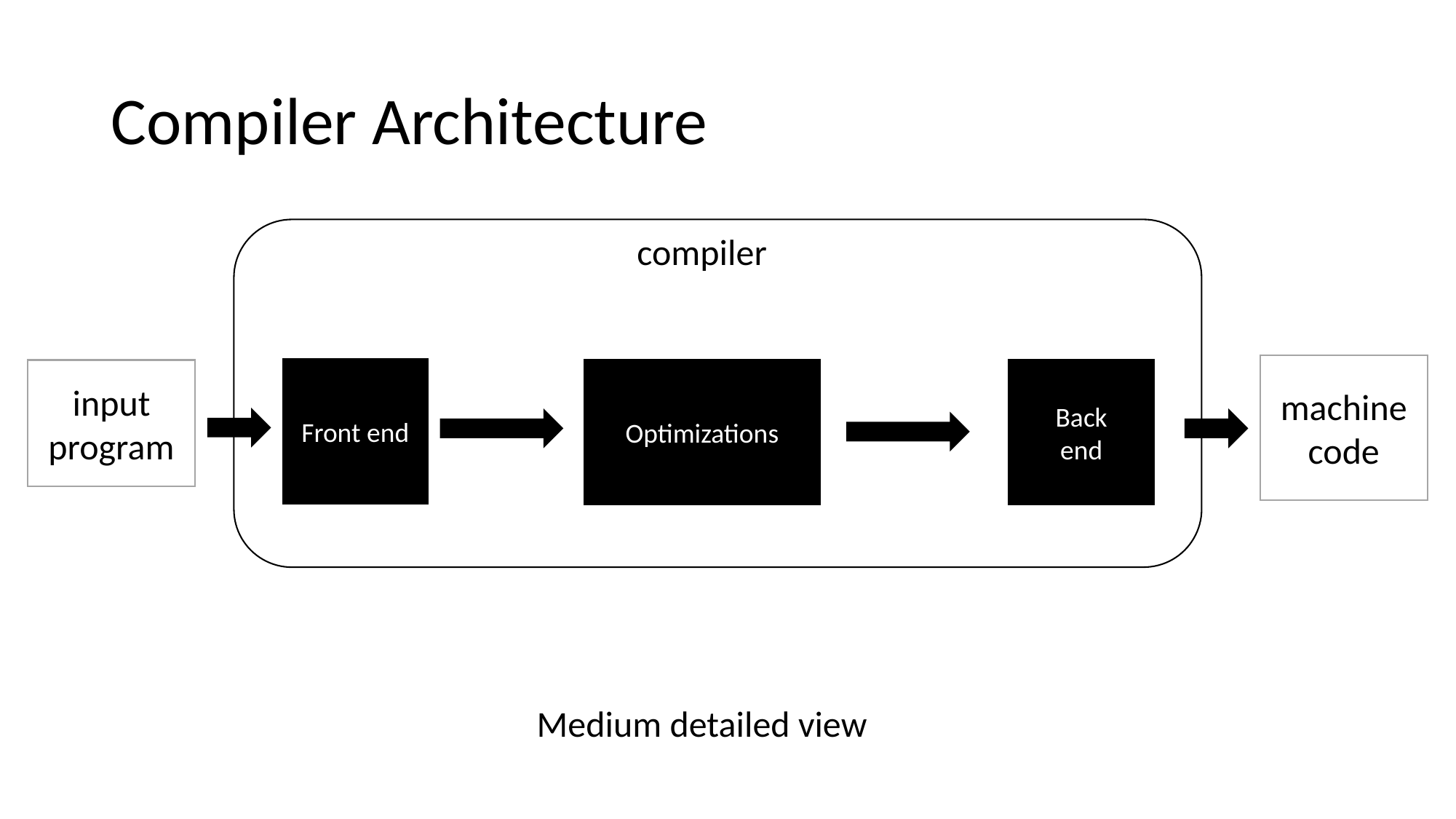

# Compiler Architecture

compiler
machine code
Front end
input program
Optimizations
Back
end

Medium detailed view